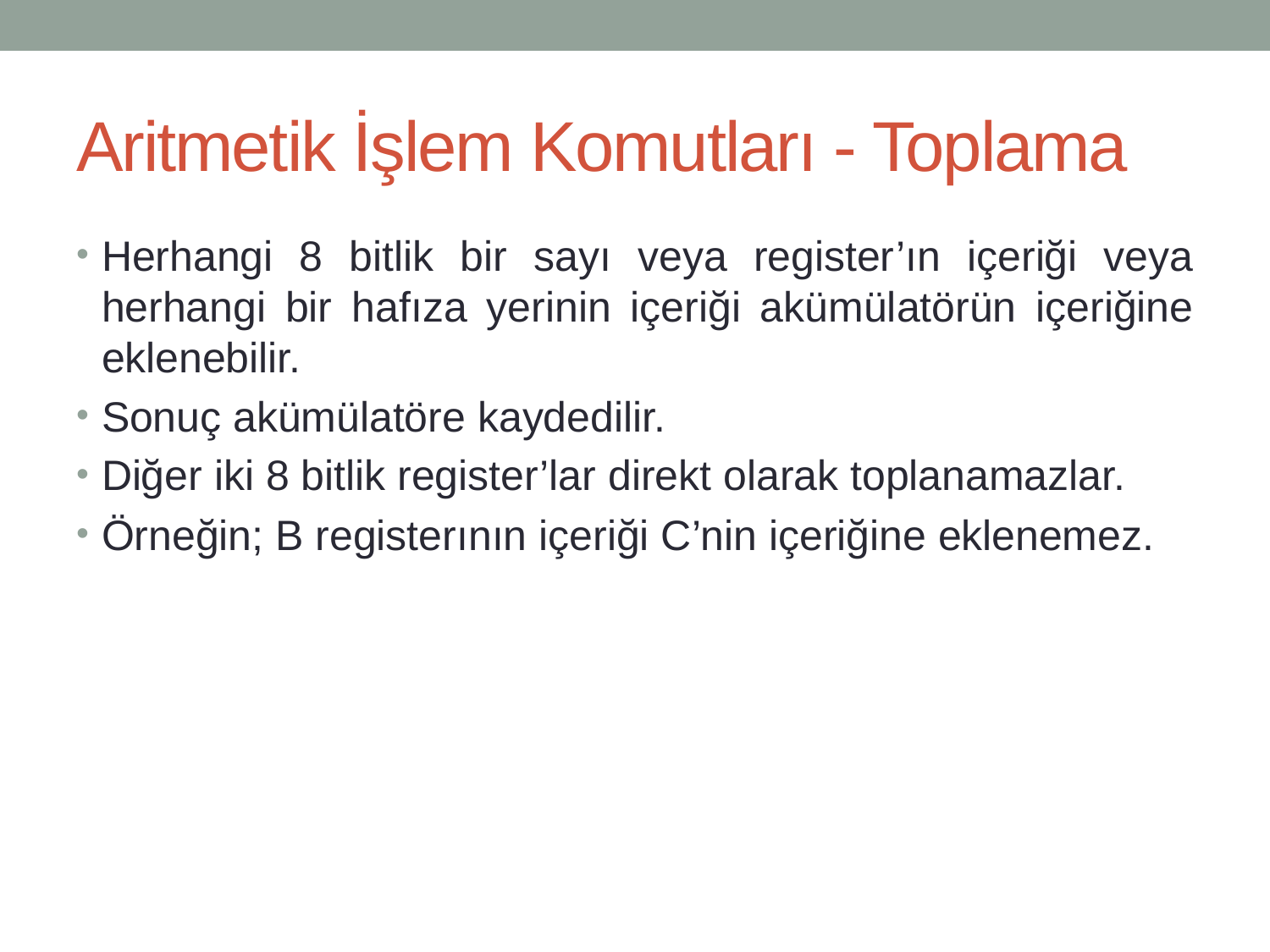

# Aritmetik İşlem Komutları - Toplama
Herhangi 8 bitlik bir sayı veya register’ın içeriği veya herhangi bir hafıza yerinin içeriği akümülatörün içeriğine eklenebilir.
Sonuç akümülatöre kaydedilir.
Diğer iki 8 bitlik register’lar direkt olarak toplanamazlar.
Örneğin; B registerının içeriği C’nin içeriğine eklenemez.